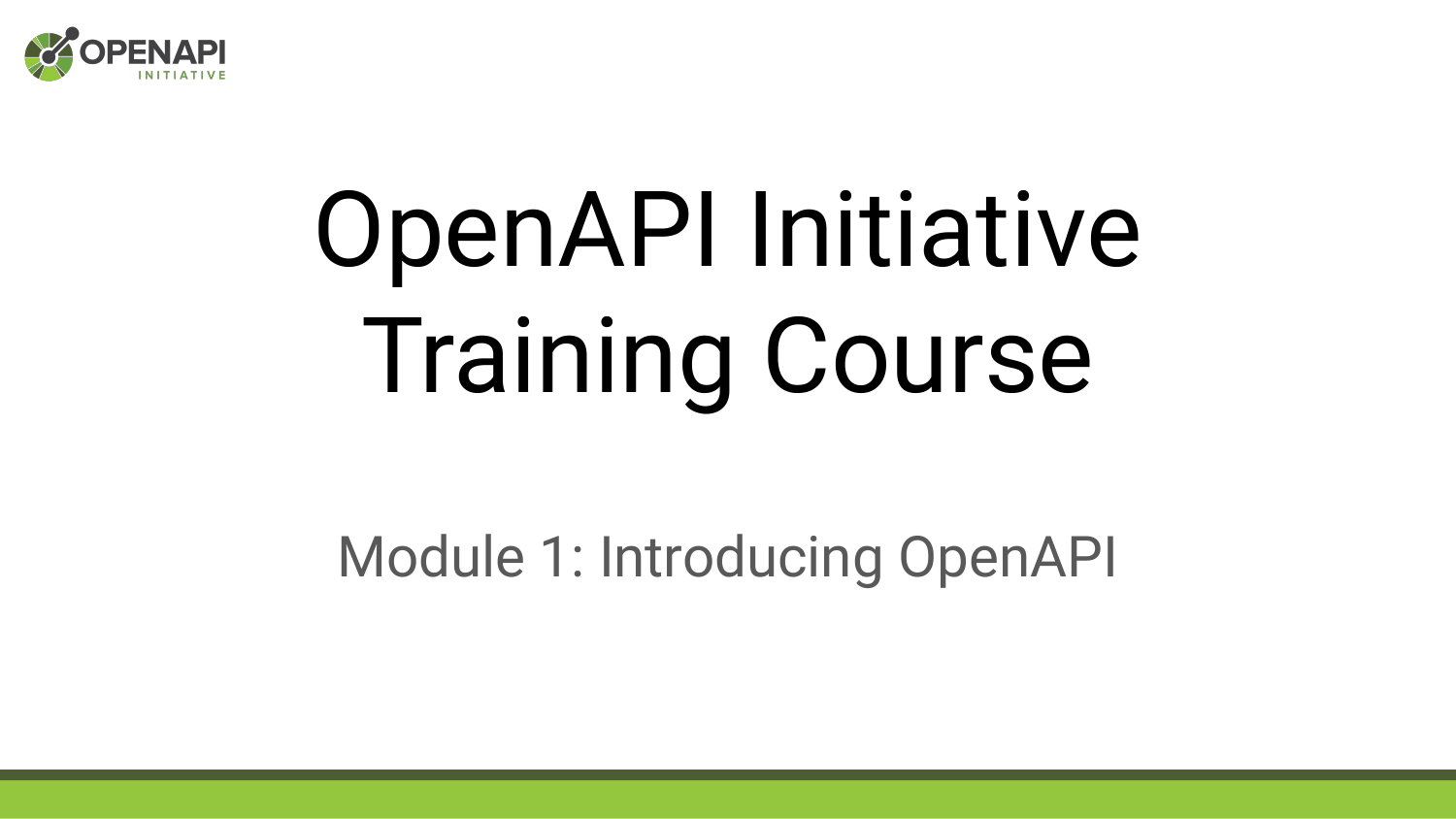

# OpenAPI Initiative
Training Course
Module 1: Introducing OpenAPI